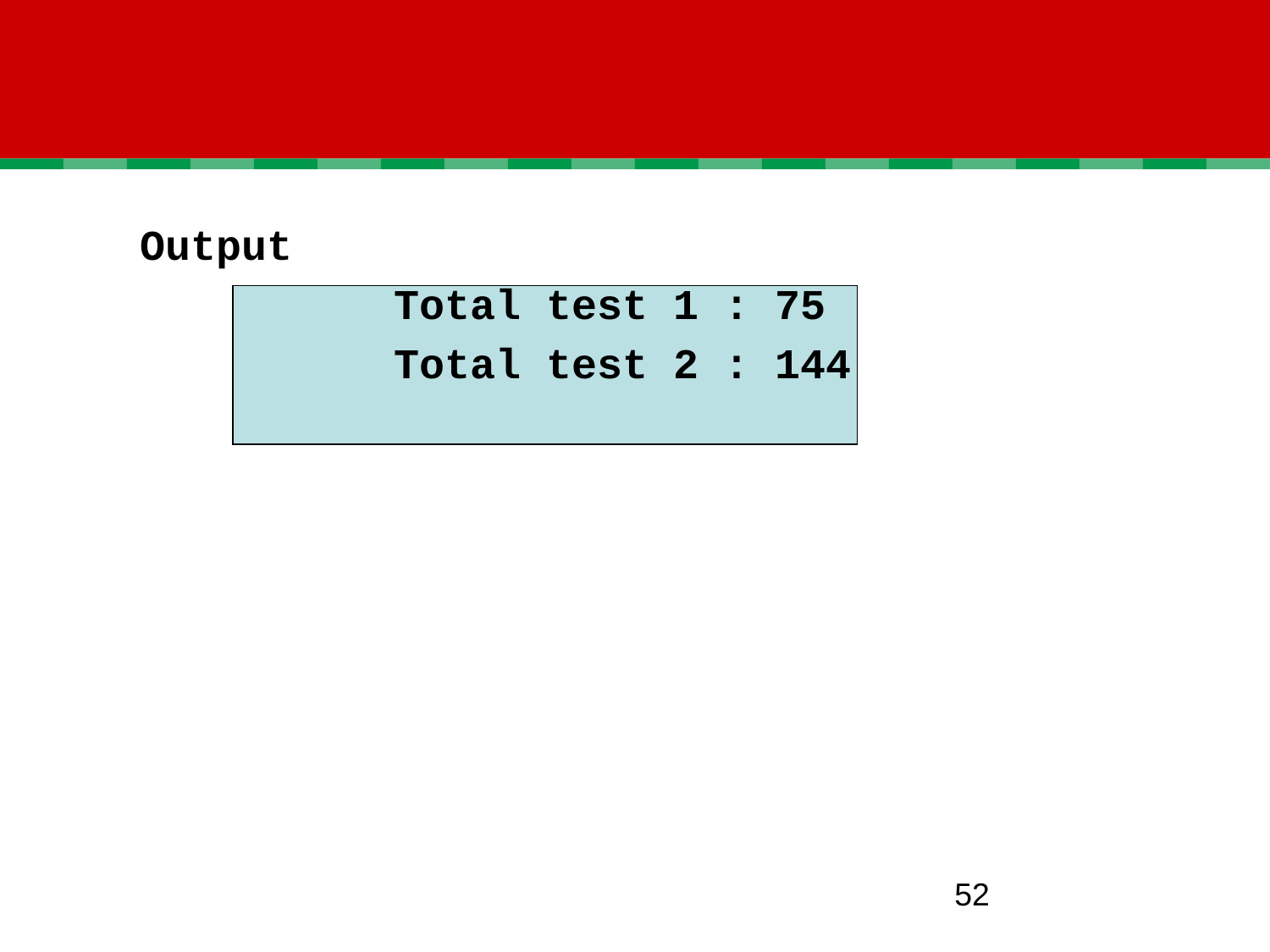

Output
		Total test 1 : 75
		Total test 2 : 144

52